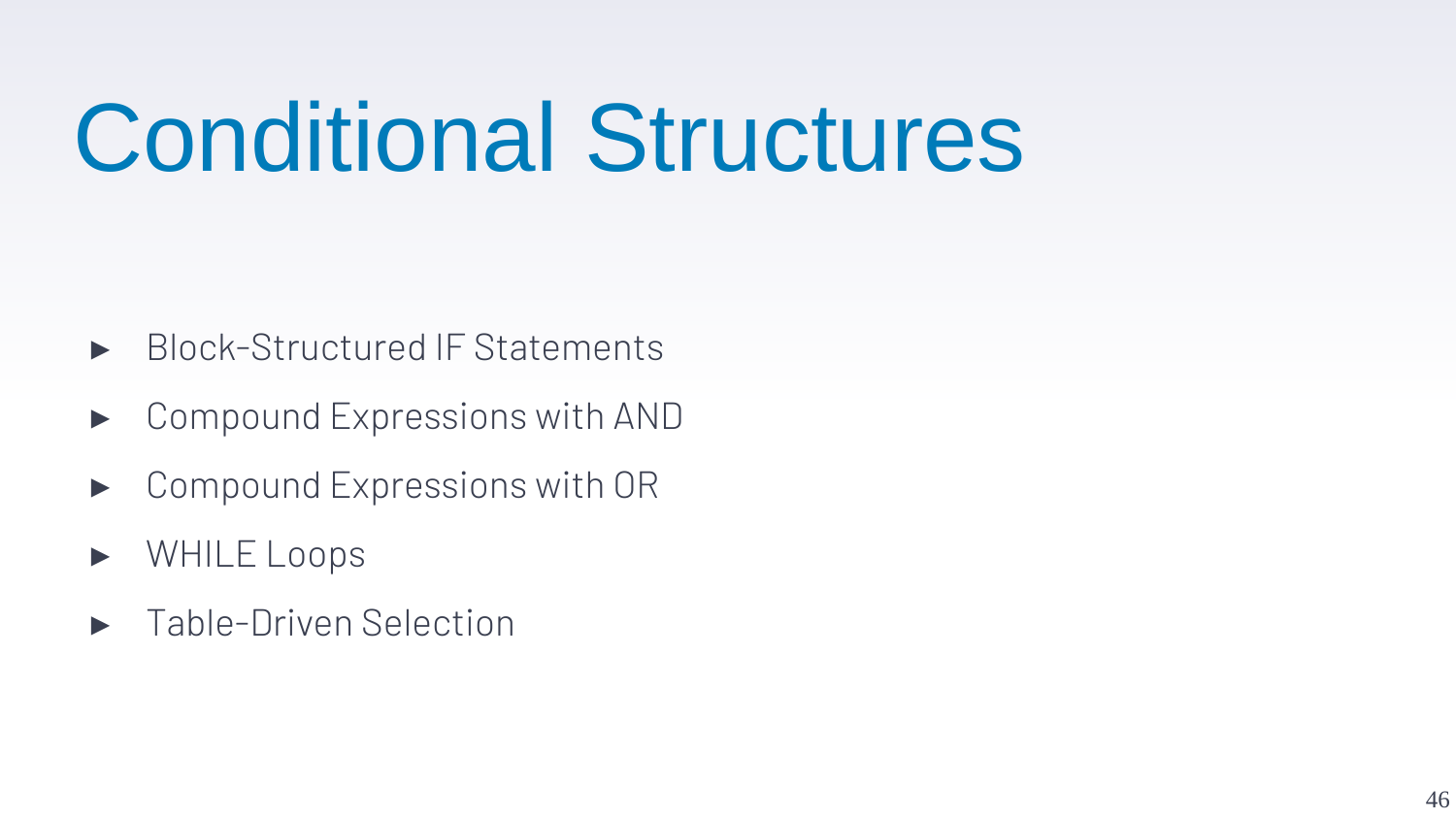

# Conditional Structures
Block-Structured IF Statements
Compound Expressions with AND
Compound Expressions with OR
WHILE Loops
Table-Driven Selection
46